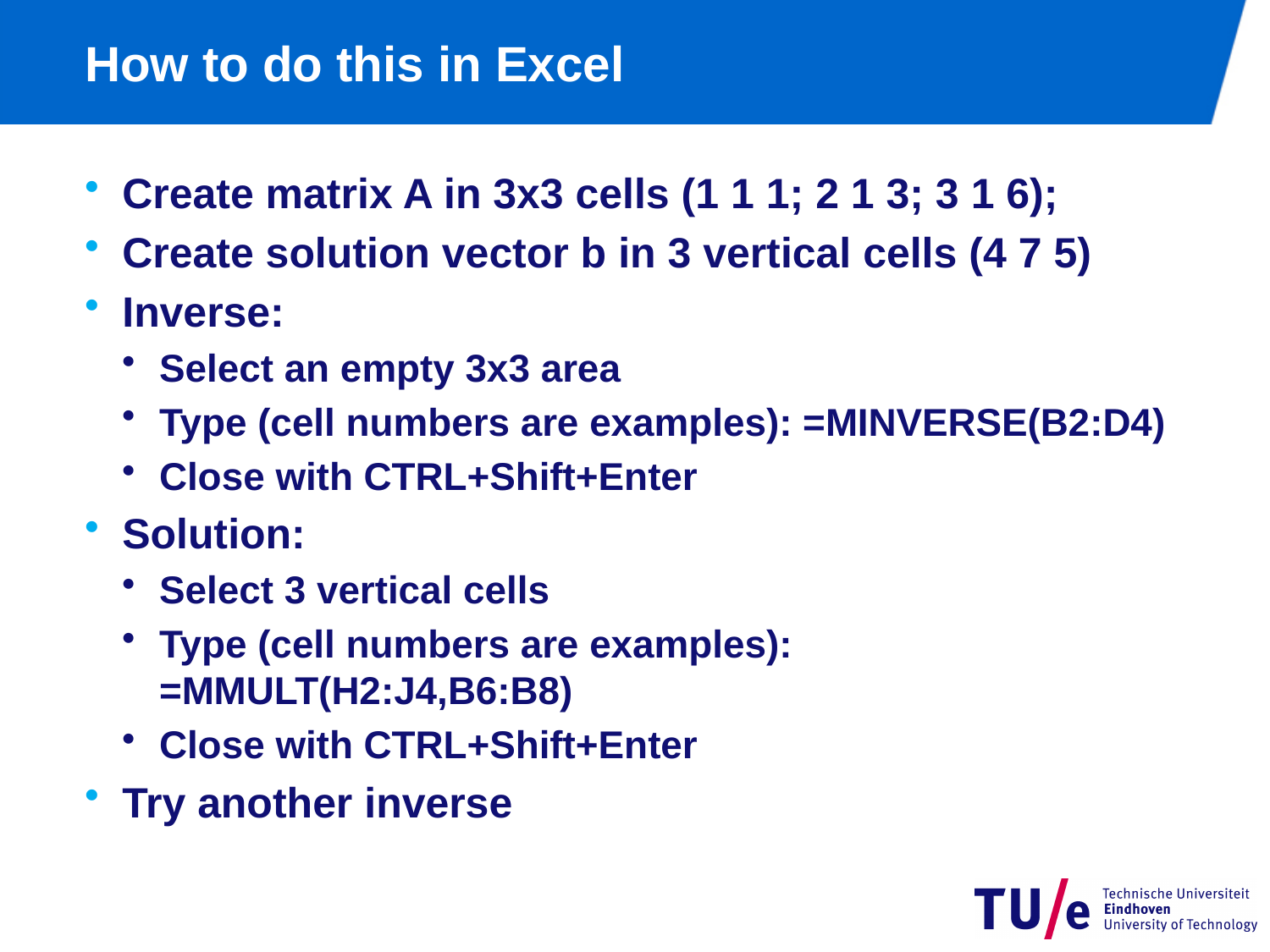

# How to do this in Excel
Create matrix A in 3x3 cells (1 1 1; 2 1 3; 3 1 6);
Create solution vector b in 3 vertical cells (4 7 5)
Inverse:
Select an empty 3x3 area
Type (cell numbers are examples): =MINVERSE(B2:D4)
Close with CTRL+Shift+Enter
Solution:
Select 3 vertical cells
Type (cell numbers are examples): =MMULT(H2:J4,B6:B8)
Close with CTRL+Shift+Enter
Try another inverse